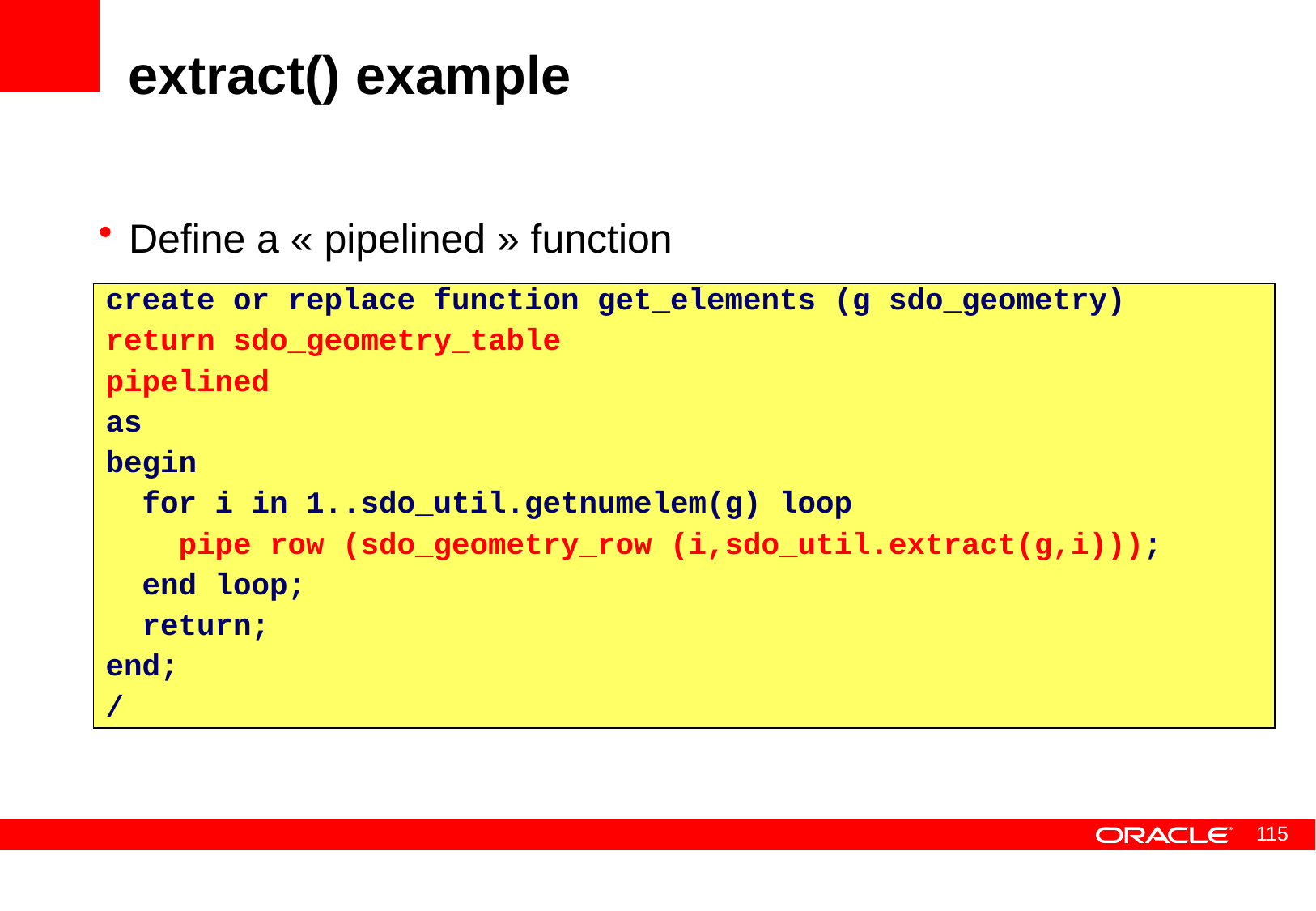

# extract() example
Define a « pipelined » function
create or replace function get_elements (g sdo_geometry)
return sdo_geometry_table
pipelined
as
begin
  for i in 1..sdo_util.getnumelem(g) loop
    pipe row (sdo_geometry_row (i,sdo_util.extract(g,i)));
  end loop;
  return;
end;
/